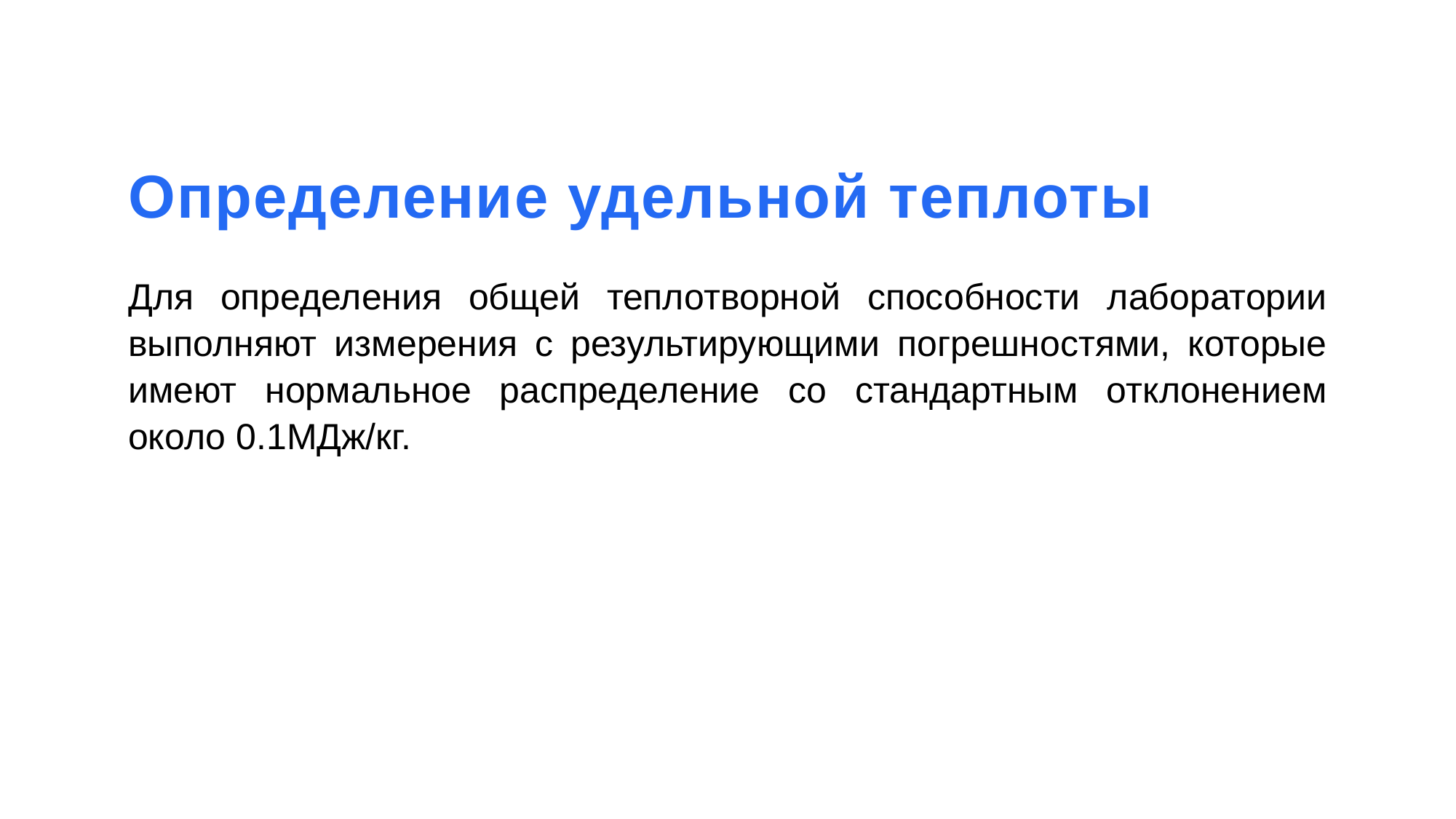

Определение удельной теплоты
Для определения общей теплотворной способности лаборатории выполняют измерения с результирующими погрешностями, которые имеют нормальное распределение со стандартным отклонением около 0.1МДж/кг.